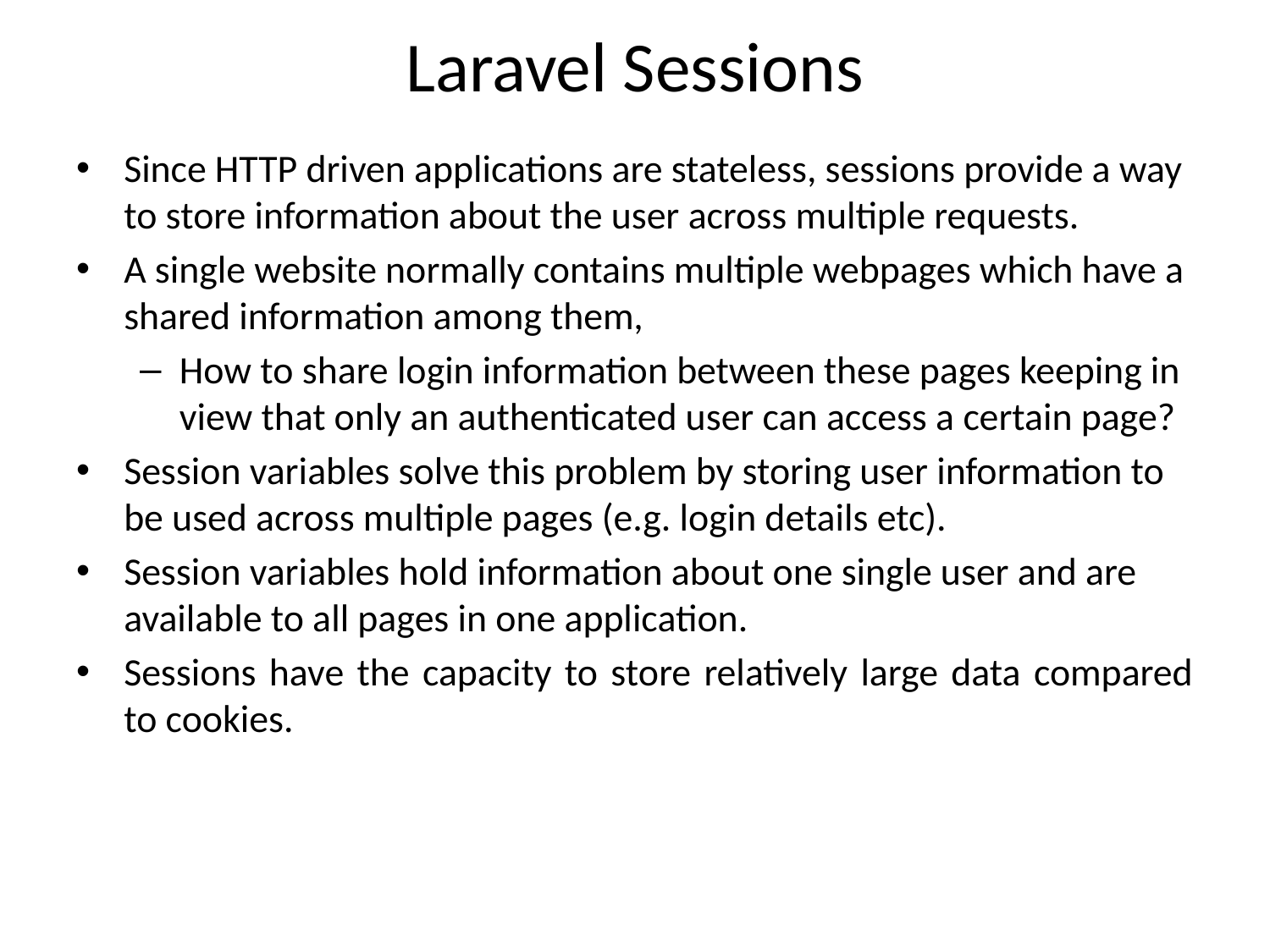

# Laravel Sessions
Since HTTP driven applications are stateless, sessions provide a way to store information about the user across multiple requests.
A single website normally contains multiple webpages which have a shared information among them,
How to share login information between these pages keeping in view that only an authenticated user can access a certain page?
Session variables solve this problem by storing user information to be used across multiple pages (e.g. login details etc).
Session variables hold information about one single user and are available to all pages in one application.
Sessions have the capacity to store relatively large data compared to cookies.